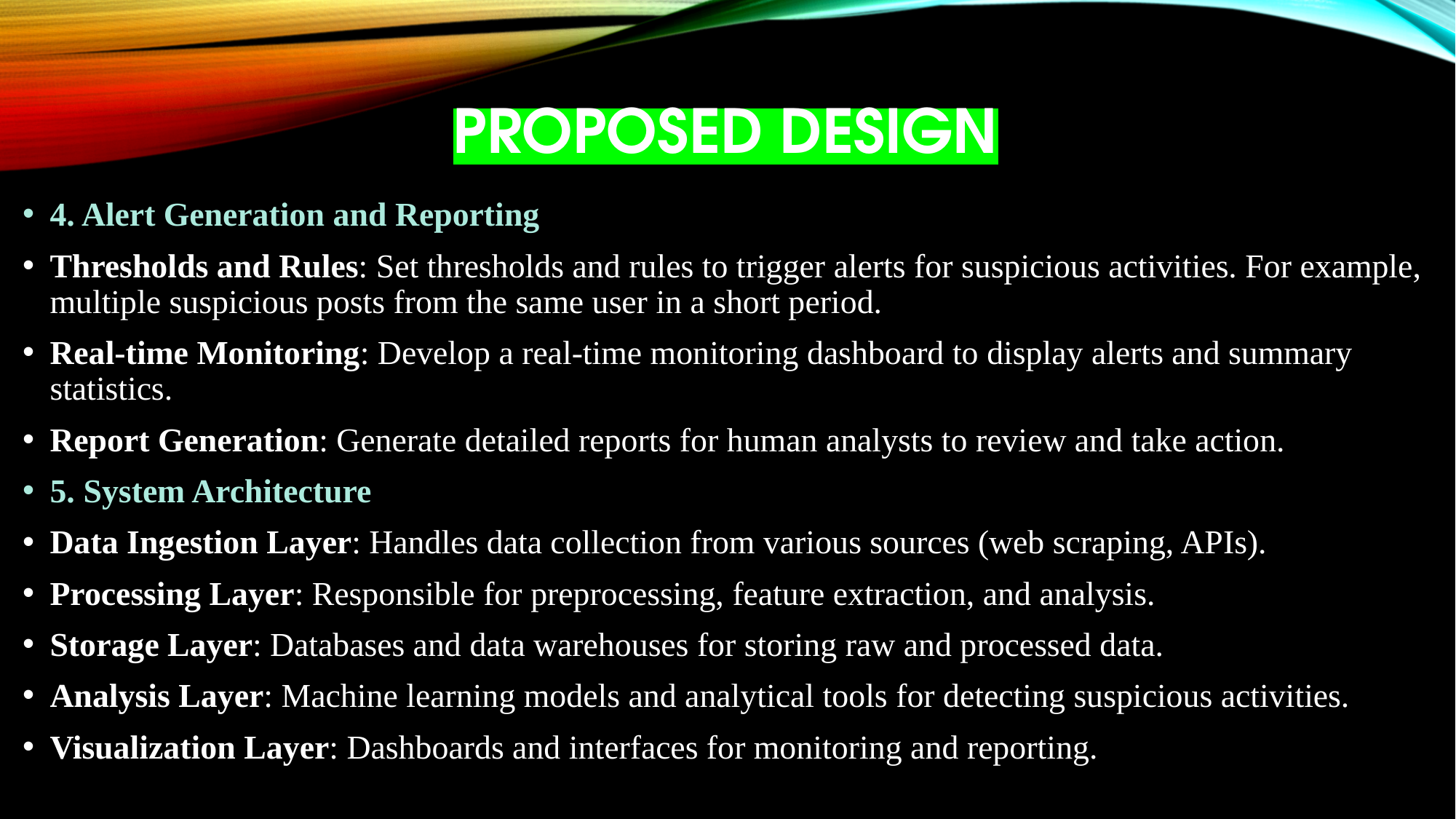

# PROPOSED DESIGN
4. Alert Generation and Reporting
Thresholds and Rules: Set thresholds and rules to trigger alerts for suspicious activities. For example, multiple suspicious posts from the same user in a short period.
Real-time Monitoring: Develop a real-time monitoring dashboard to display alerts and summary statistics.
Report Generation: Generate detailed reports for human analysts to review and take action.
5. System Architecture
Data Ingestion Layer: Handles data collection from various sources (web scraping, APIs).
Processing Layer: Responsible for preprocessing, feature extraction, and analysis.
Storage Layer: Databases and data warehouses for storing raw and processed data.
Analysis Layer: Machine learning models and analytical tools for detecting suspicious activities.
Visualization Layer: Dashboards and interfaces for monitoring and reporting.